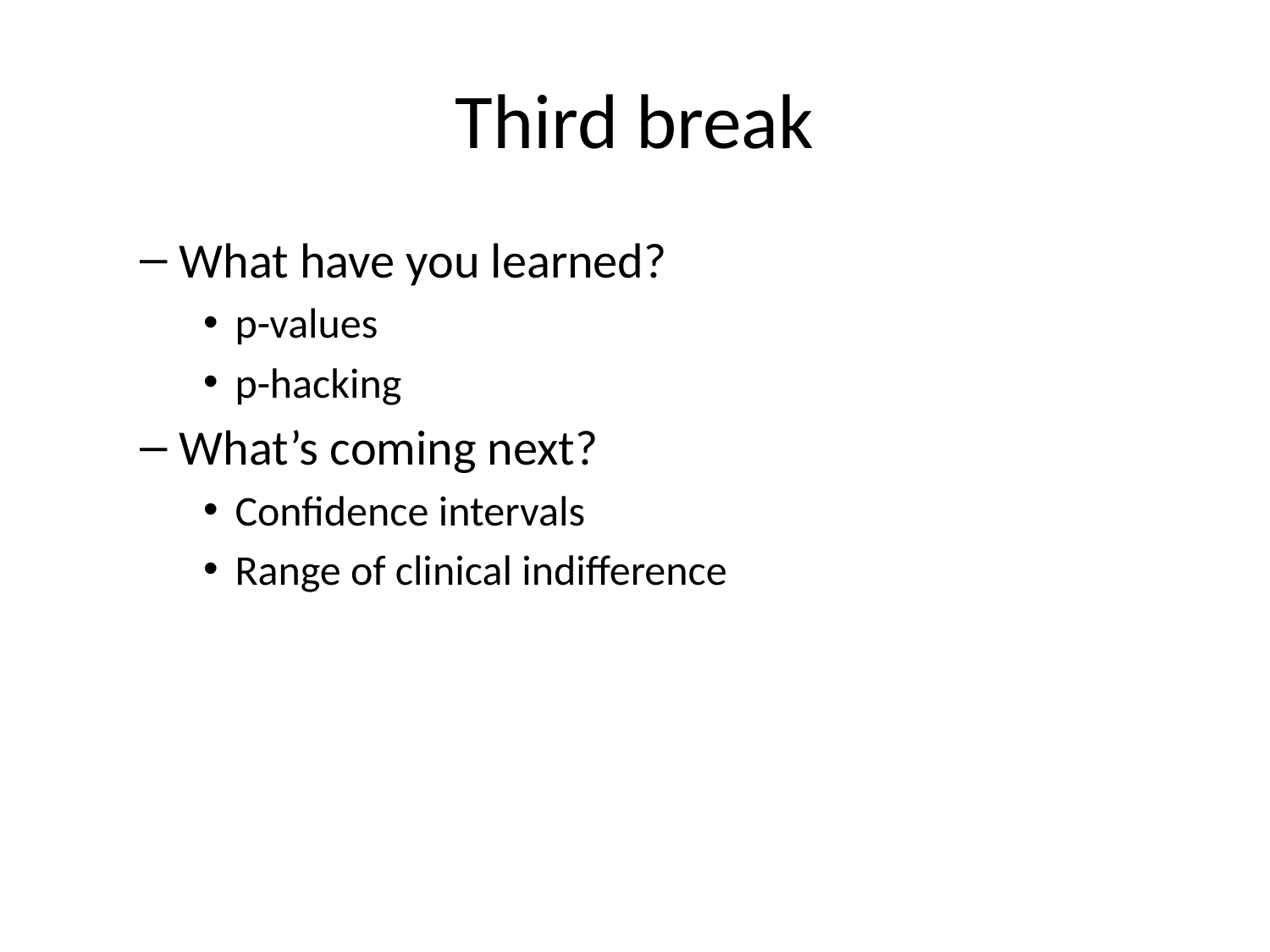

# Third break
What have you learned?
p-values
p-hacking
What’s coming next?
Confidence intervals
Range of clinical indifference